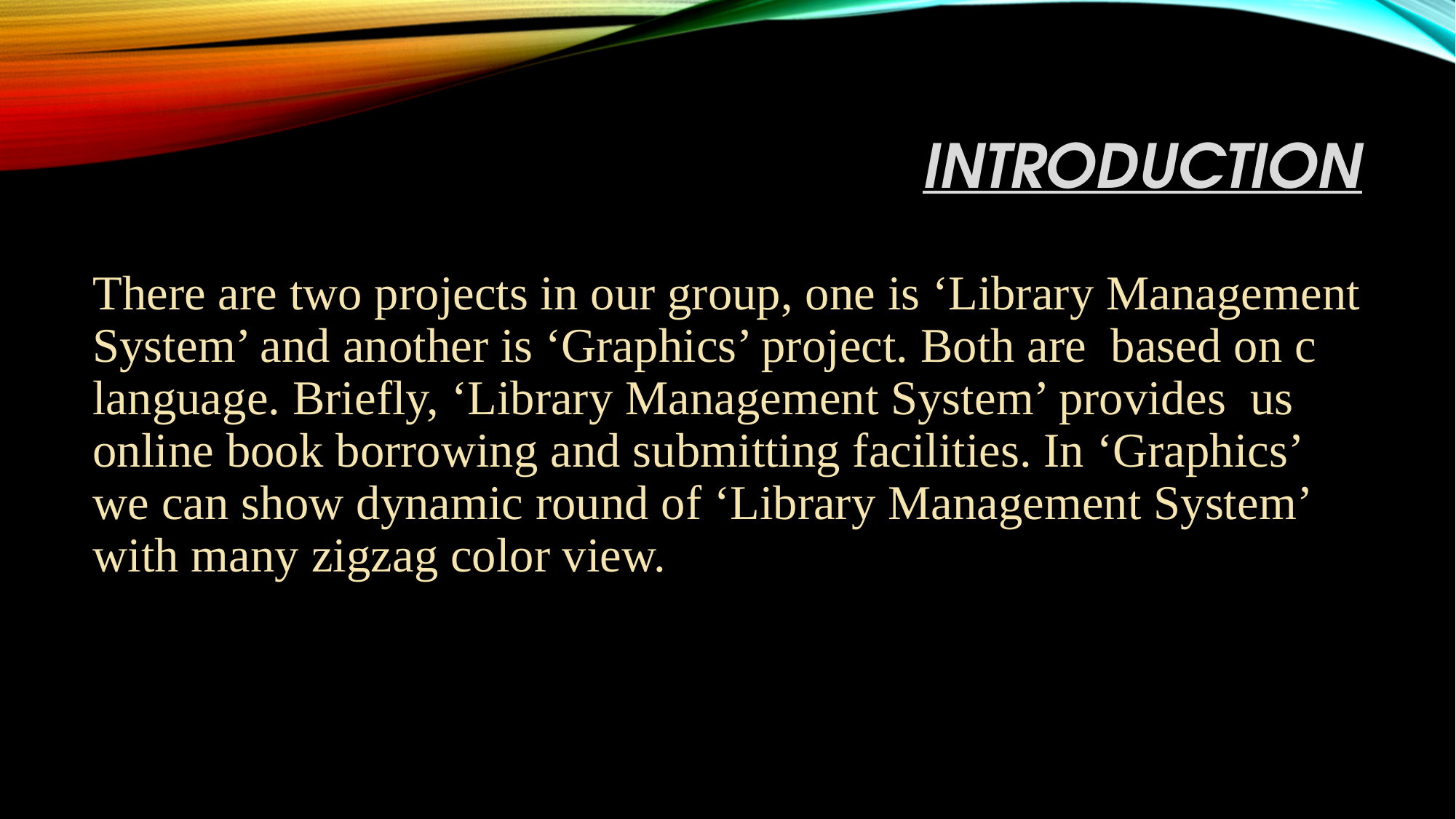

# Introduction
There are two projects in our group, one is ‘Library Management System’ and another is ‘Graphics’ project. Both are  based on c language. Briefly, ‘Library Management System’ provides  us online book borrowing and submitting facilities. In ‘Graphics’ we can show dynamic round of ‘Library Management System’ with many zigzag color view.